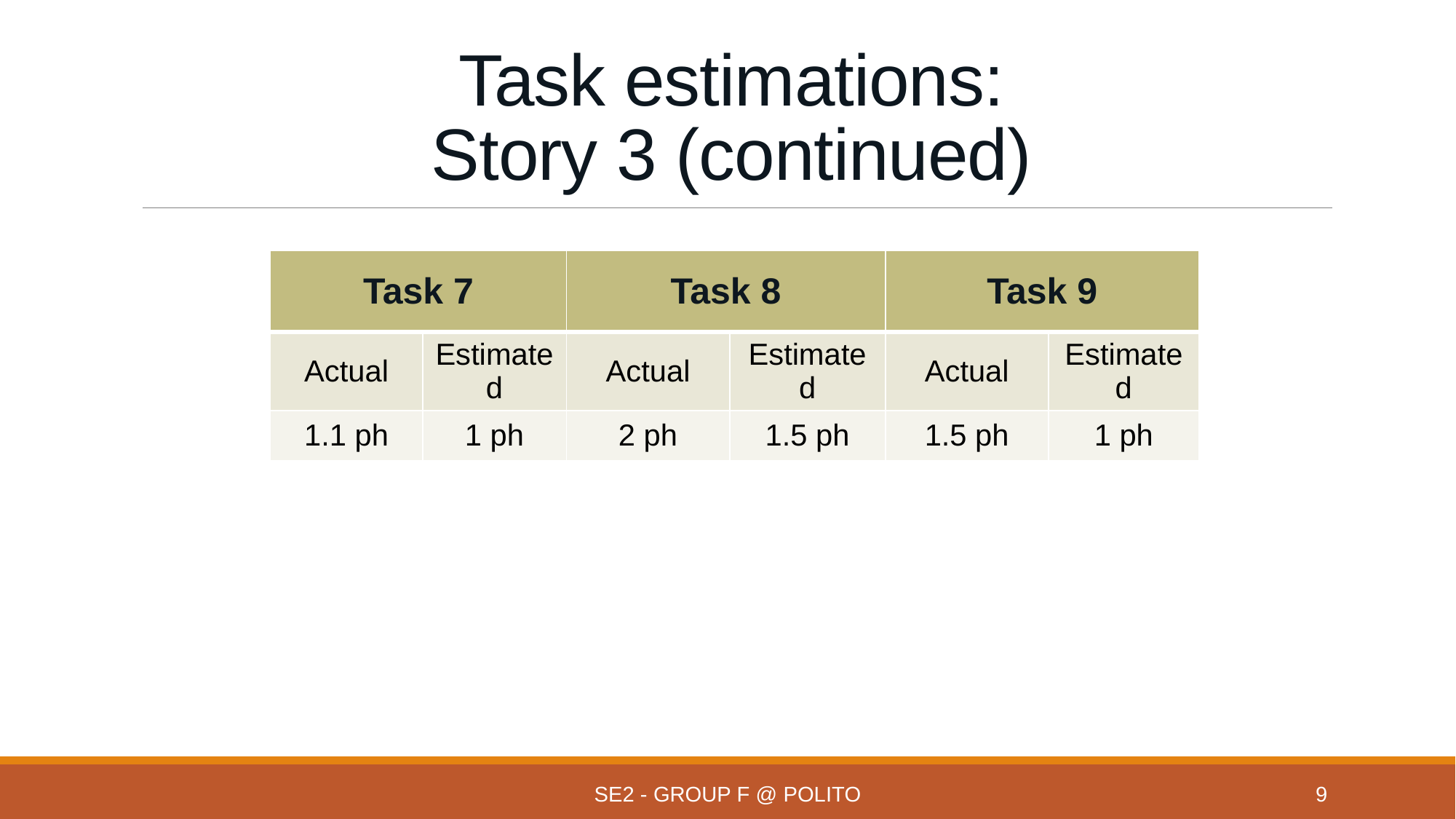

# Task estimations: Story 3 (continued)
| Task 7 |  | Task 8 |  | Task 9 |  |
| --- | --- | --- | --- | --- | --- |
| Actual | Estimated | Actual | Estimated | Actual | Estimated |
| 1.1 ph | 1 ph | 2 ph | 1.5 ph | 1.5 ph | 1 ph |
SE2 - Group F @ PoliTo
9